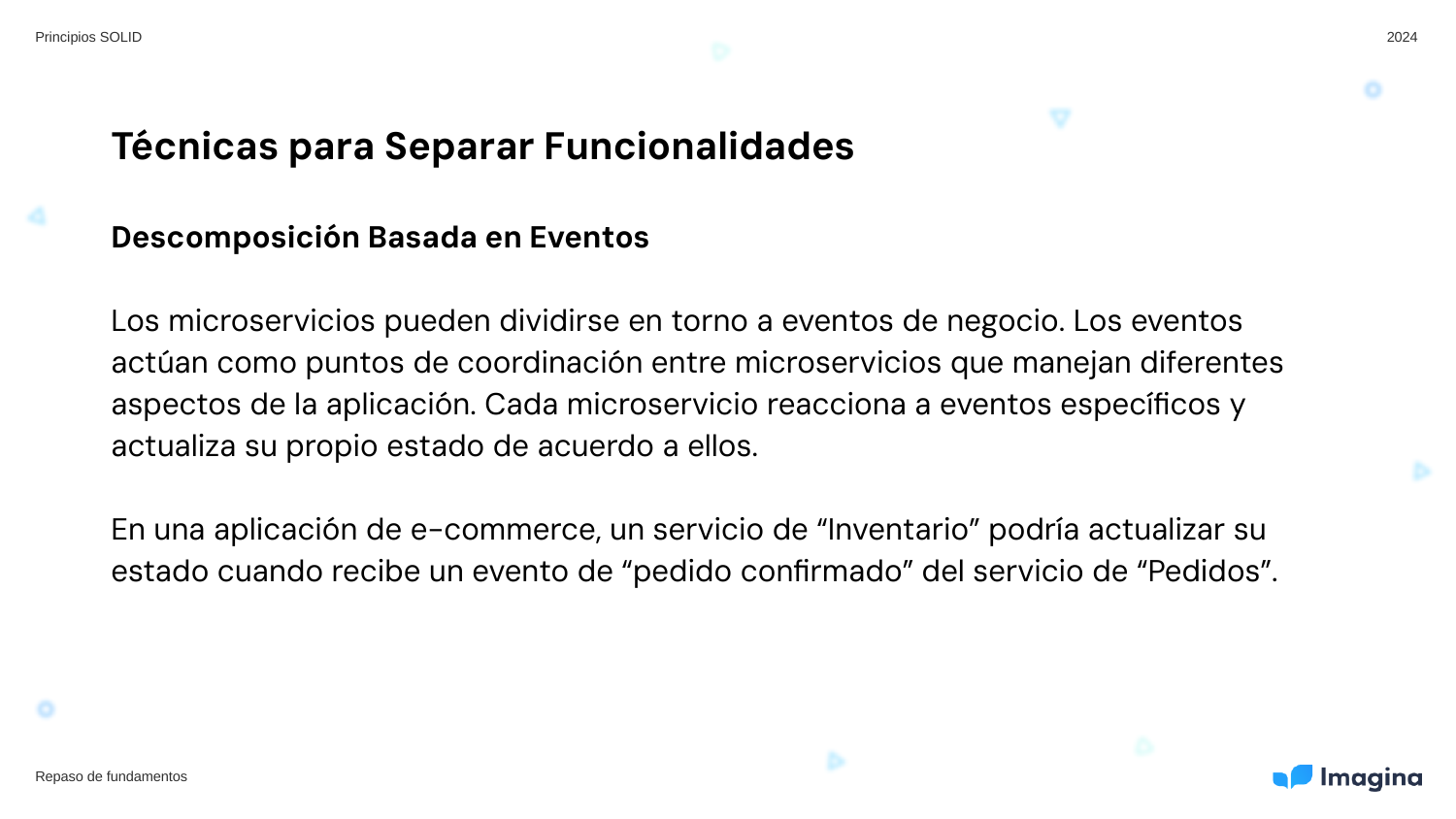

Principios SOLID
2024
Técnicas para Separar Funcionalidades
Descomposición Basada en Eventos

Los microservicios pueden dividirse en torno a eventos de negocio. Los eventos actúan como puntos de coordinación entre microservicios que manejan diferentes aspectos de la aplicación. Cada microservicio reacciona a eventos específicos y actualiza su propio estado de acuerdo a ellos.

En una aplicación de e-commerce, un servicio de “Inventario” podría actualizar su estado cuando recibe un evento de “pedido confirmado” del servicio de “Pedidos”.
Repaso de fundamentos